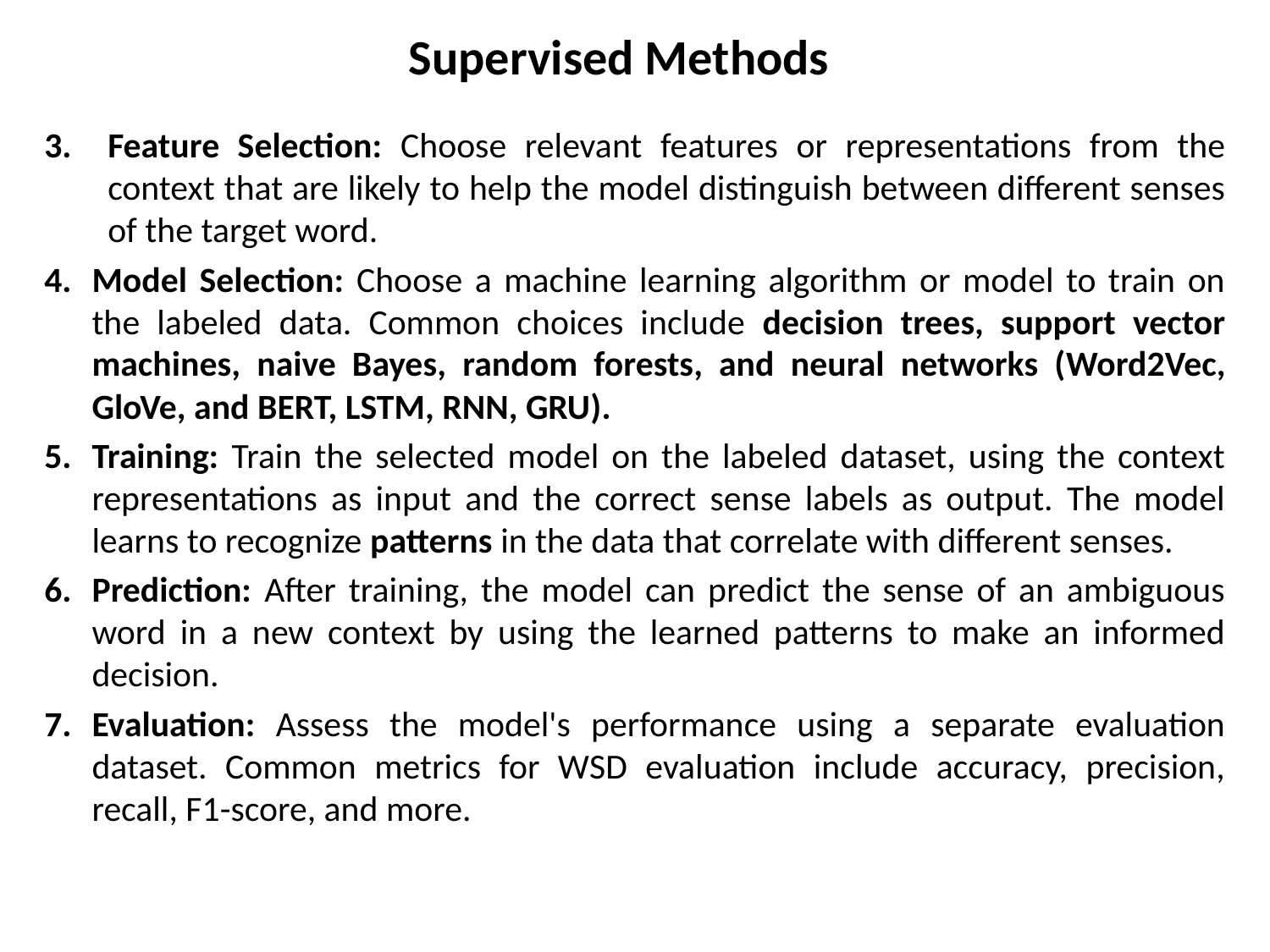

# Supervised Methods
Feature Selection: Choose relevant features or representations from the context that are likely to help the model distinguish between different senses of the target word.
Model Selection: Choose a machine learning algorithm or model to train on the labeled data. Common choices include decision trees, support vector machines, naive Bayes, random forests, and neural networks (Word2Vec, GloVe, and BERT, LSTM, RNN, GRU).
Training: Train the selected model on the labeled dataset, using the context representations as input and the correct sense labels as output. The model learns to recognize patterns in the data that correlate with different senses.
Prediction: After training, the model can predict the sense of an ambiguous word in a new context by using the learned patterns to make an informed decision.
Evaluation: Assess the model's performance using a separate evaluation dataset. Common metrics for WSD evaluation include accuracy, precision, recall, F1-score, and more.